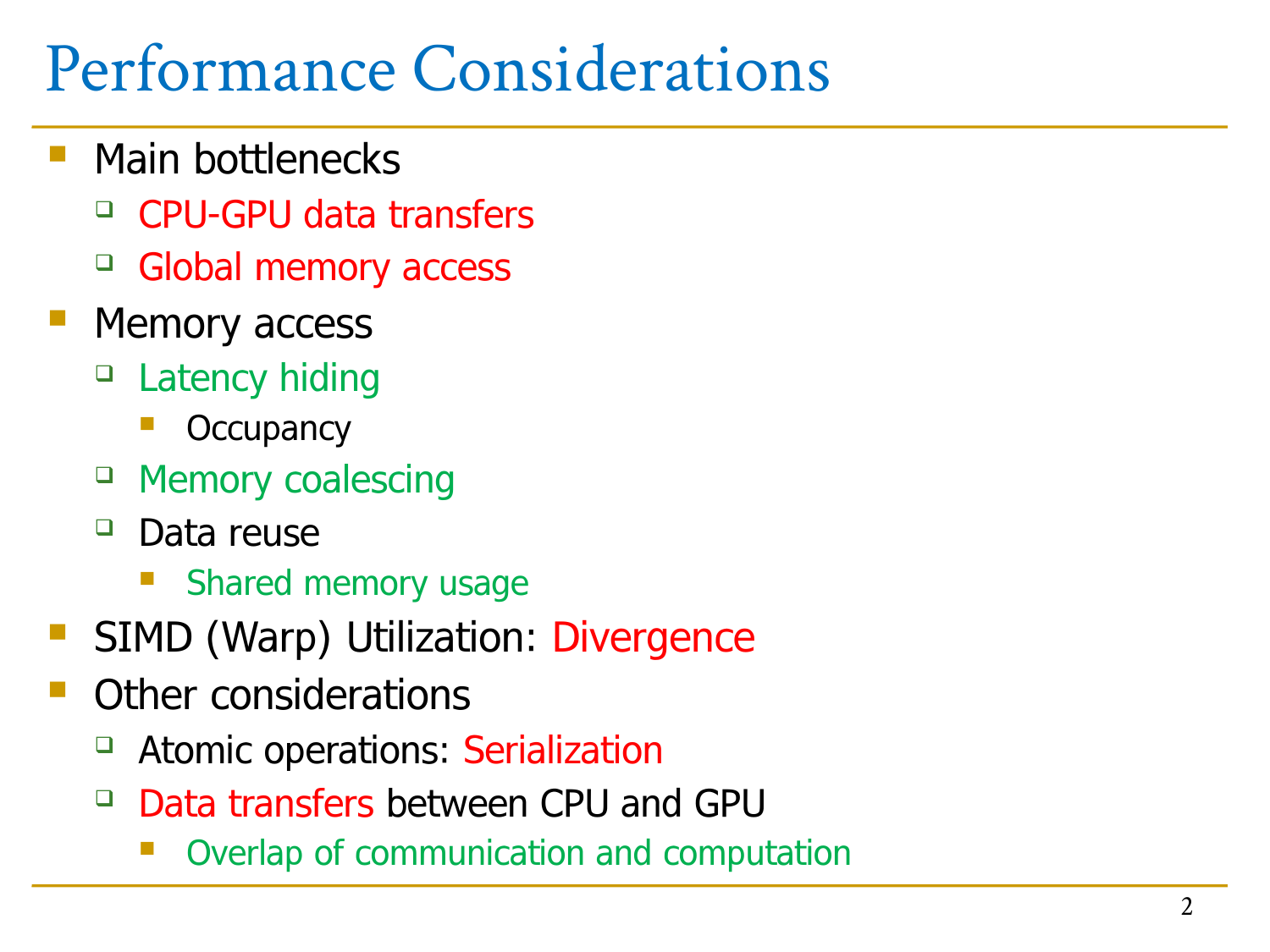

# Performance Considerations
Main bottlenecks
CPU-GPU data transfers
Global memory access
Memory access
Latency hiding
Occupancy
Memory coalescing
Data reuse
Shared memory usage
SIMD (Warp) Utilization: Divergence
Other considerations
Atomic operations: Serialization
Data transfers between CPU and GPU
Overlap of communication and computation

2